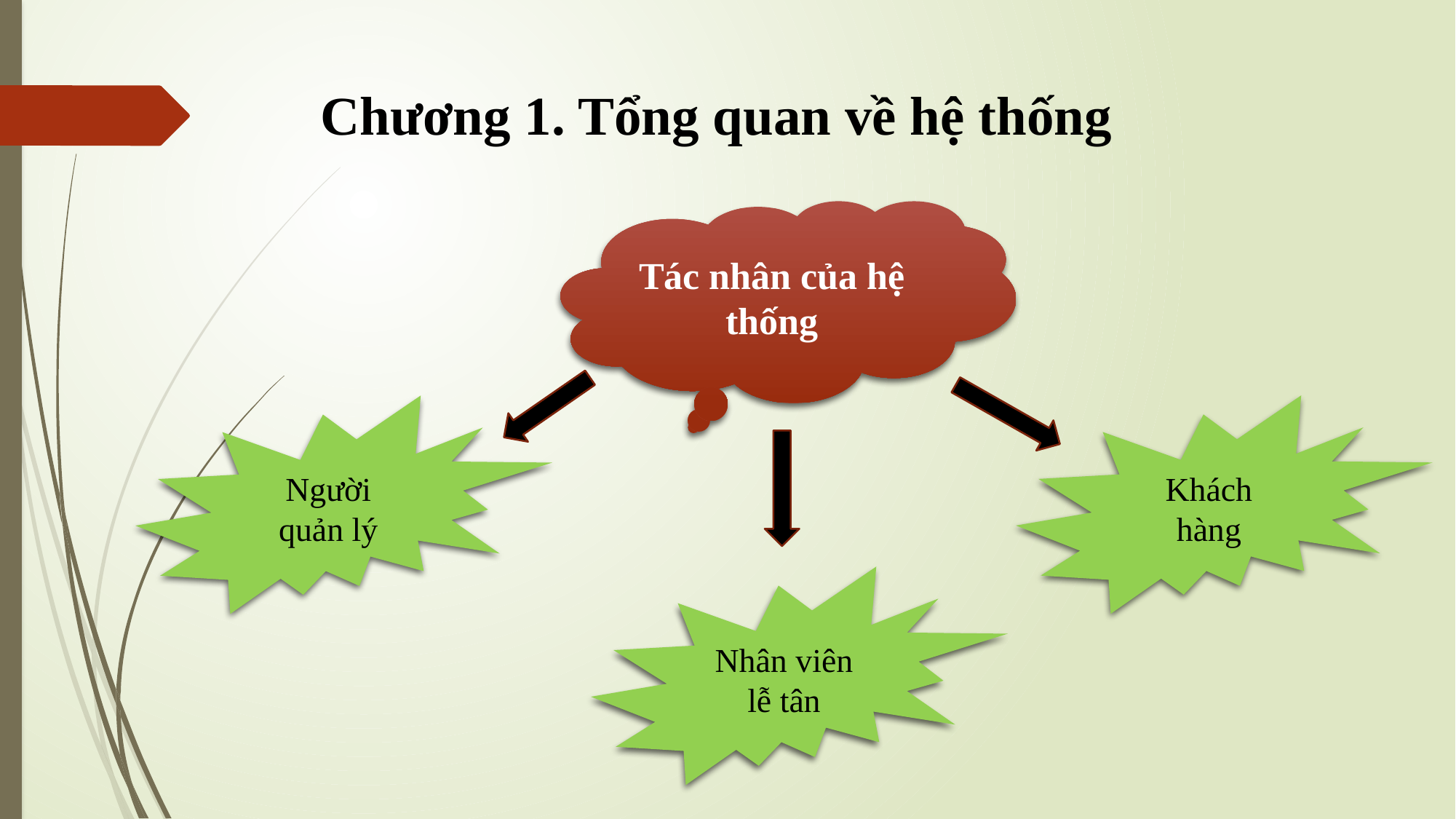

# Chương 1. Tổng quan về hệ thống
Tác nhân của hệ thống

Khách hàng
Người quản lý

Nhân viên lễ tân